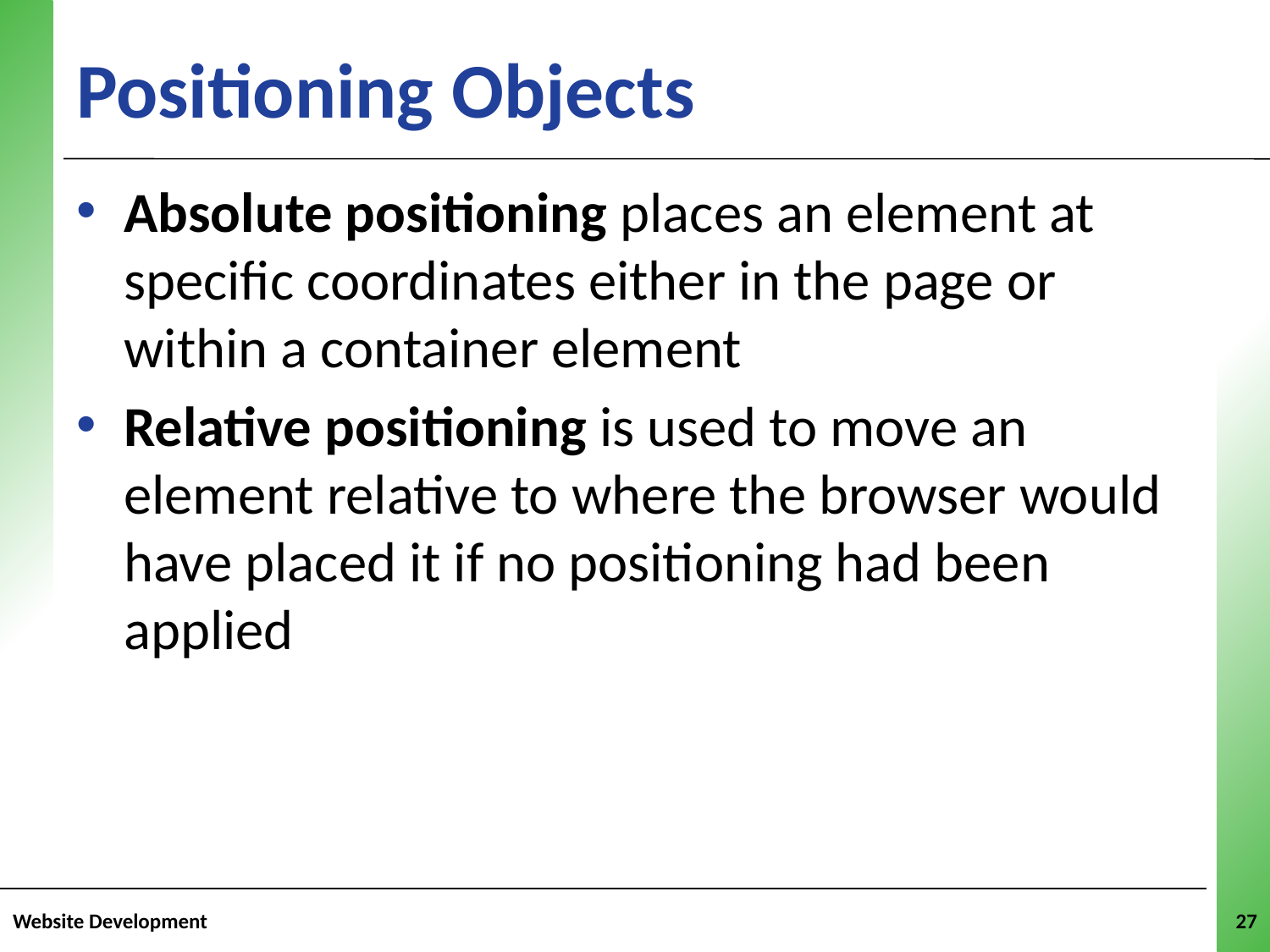

# Positioning Objects
Absolute positioning places an element at specific coordinates either in the page or within a container element
Relative positioning is used to move an element relative to where the browser would have placed it if no positioning had been applied
Website Development
27